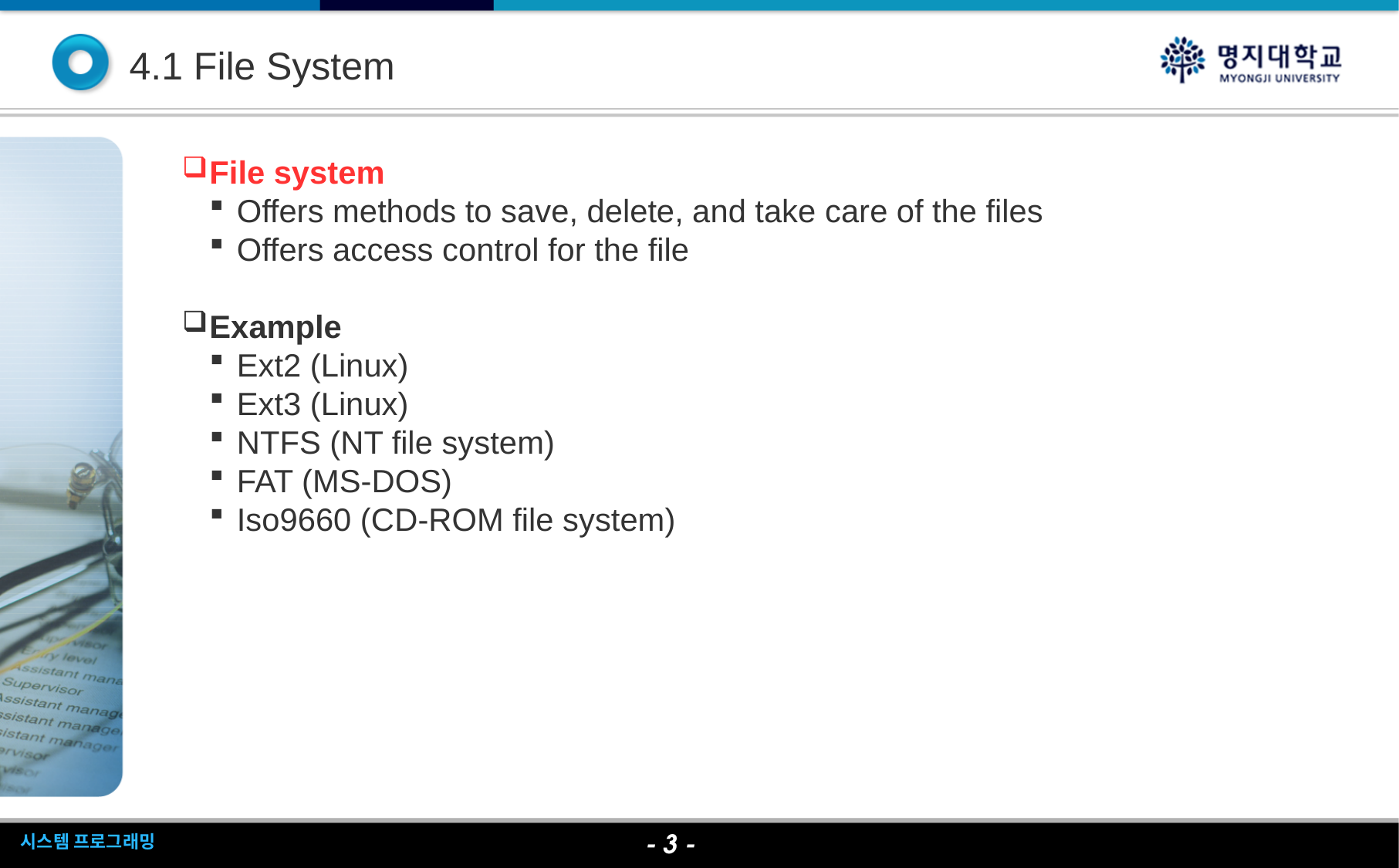

4.1 File System
File system
Offers methods to save, delete, and take care of the files
Offers access control for the file

Example
Ext2 (Linux)
Ext3 (Linux)
NTFS (NT file system)
FAT (MS-DOS)
Iso9660 (CD-ROM file system)
- 3 -